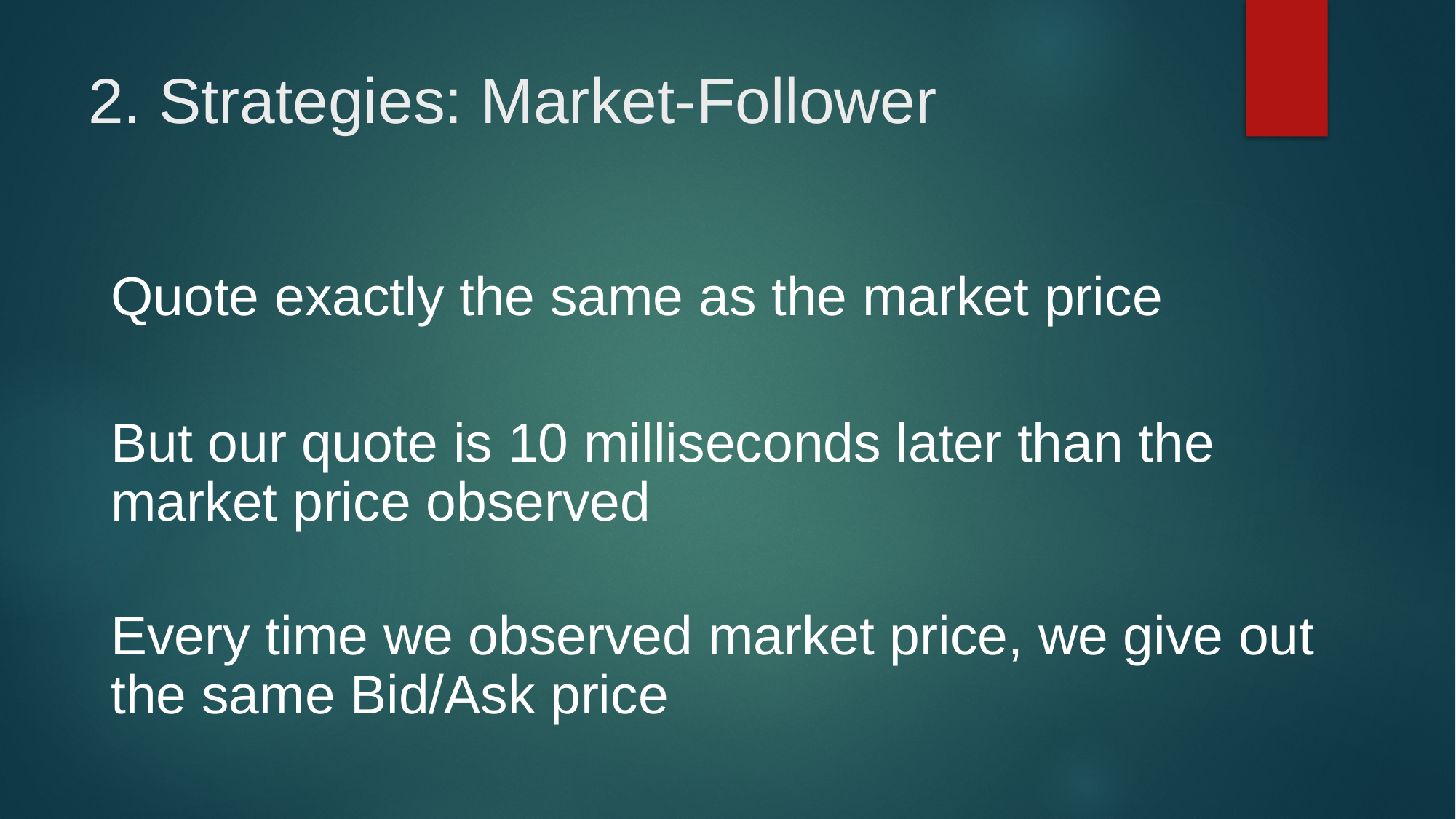

# 2. Strategies: Market-Follower
Quote exactly the same as the market price
But our quote is 10 milliseconds later than the market price observed

Every time we observed market price, we give out the same Bid/Ask price